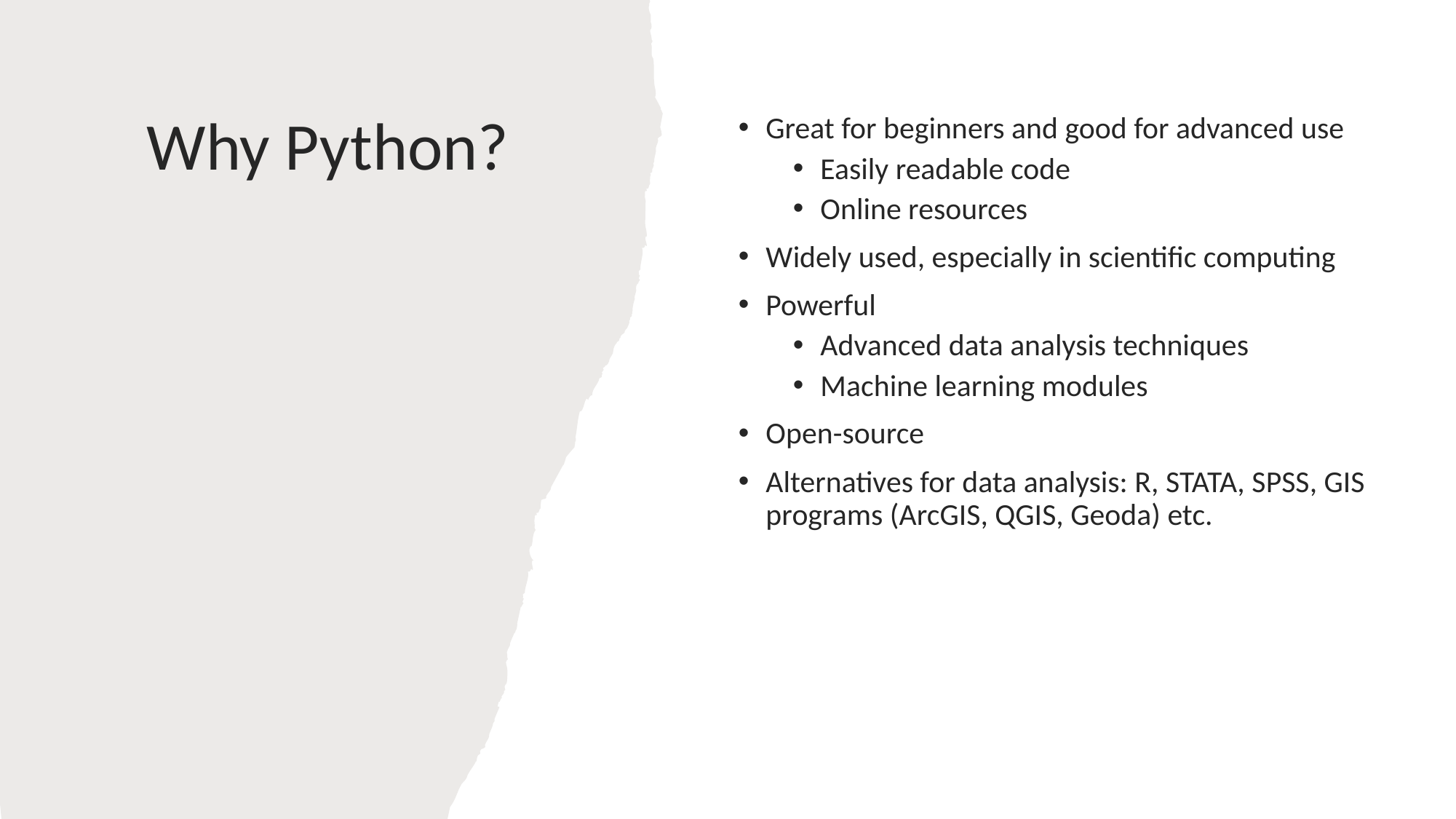

# Why Python?
Great for beginners and good for advanced use
Easily readable code
Online resources
Widely used, especially in scientific computing
Powerful
Advanced data analysis techniques
Machine learning modules
Open-source
Alternatives for data analysis: R, STATA, SPSS, GIS programs (ArcGIS, QGIS, Geoda) etc.